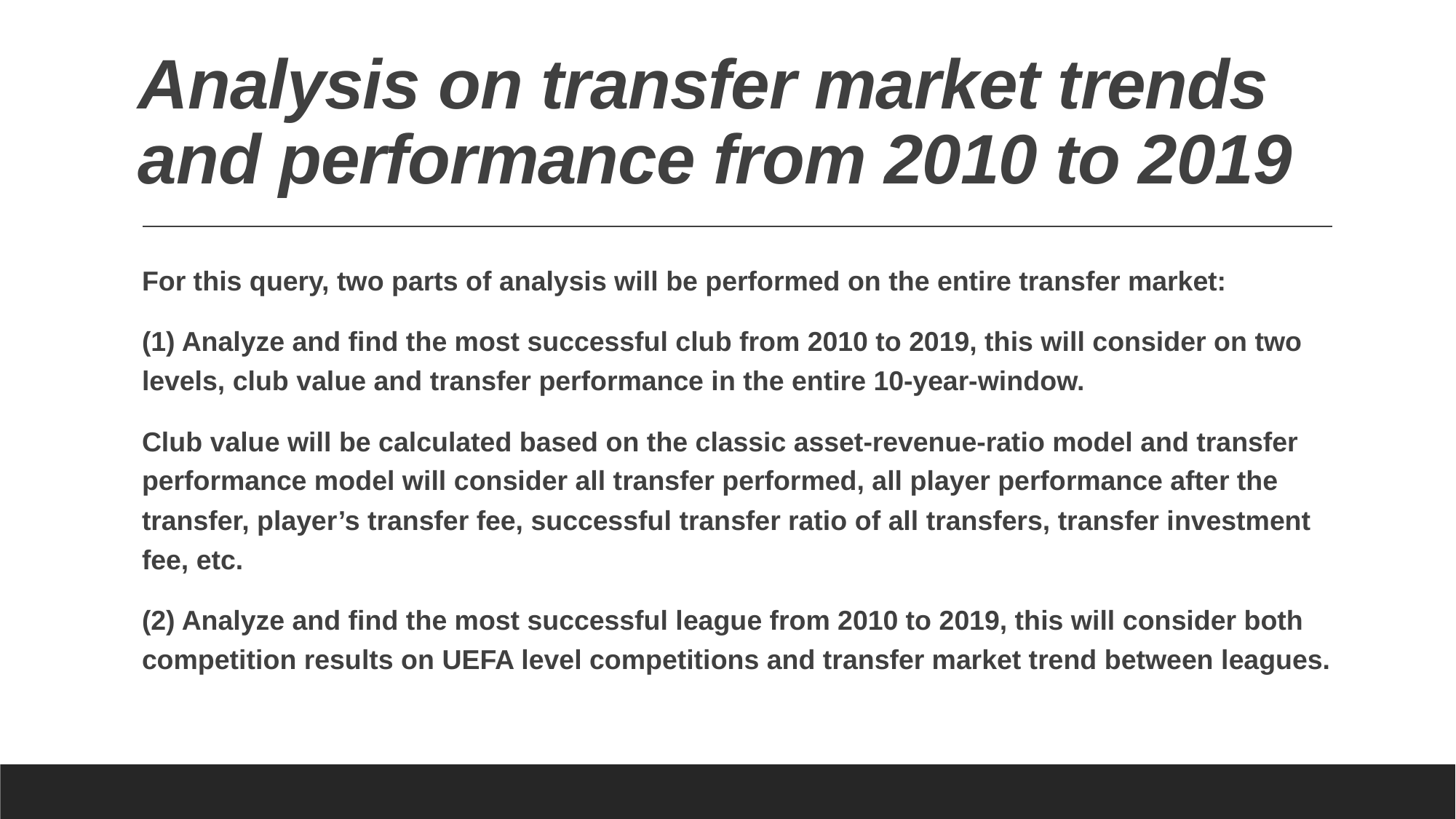

# Analysis on transfer market trends and performance from 2010 to 2019
For this query, two parts of analysis will be performed on the entire transfer market:
(1) Analyze and find the most successful club from 2010 to 2019, this will consider on two levels, club value and transfer performance in the entire 10-year-window.
Club value will be calculated based on the classic asset-revenue-ratio model and transfer performance model will consider all transfer performed, all player performance after the transfer, player’s transfer fee, successful transfer ratio of all transfers, transfer investment fee, etc.
(2) Analyze and find the most successful league from 2010 to 2019, this will consider both competition results on UEFA level competitions and transfer market trend between leagues.